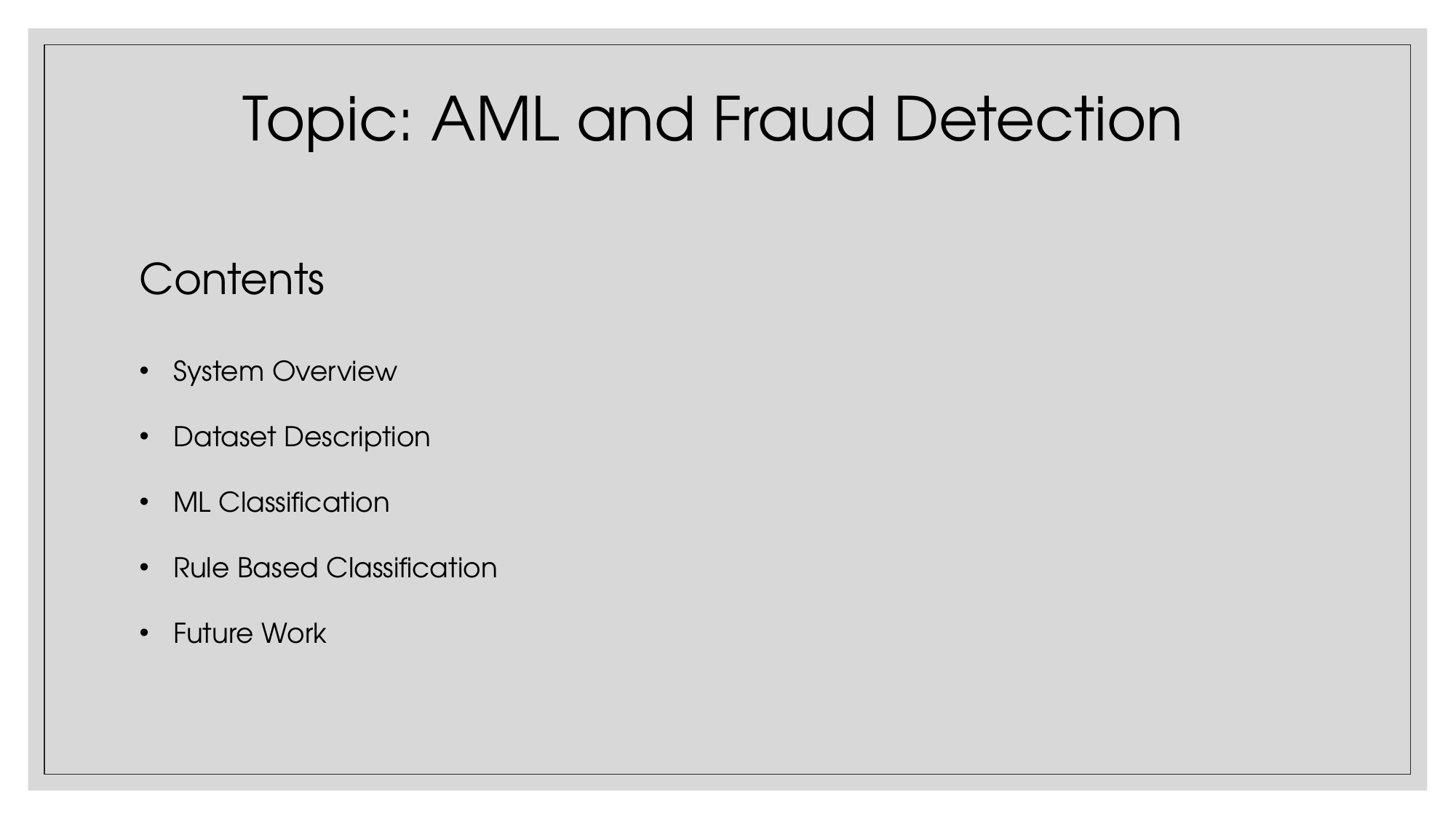

Topic: AML and Fraud Detection
Contents

System Overview

Dataset Description

ML Classification

Rule Based Classification

Future Work